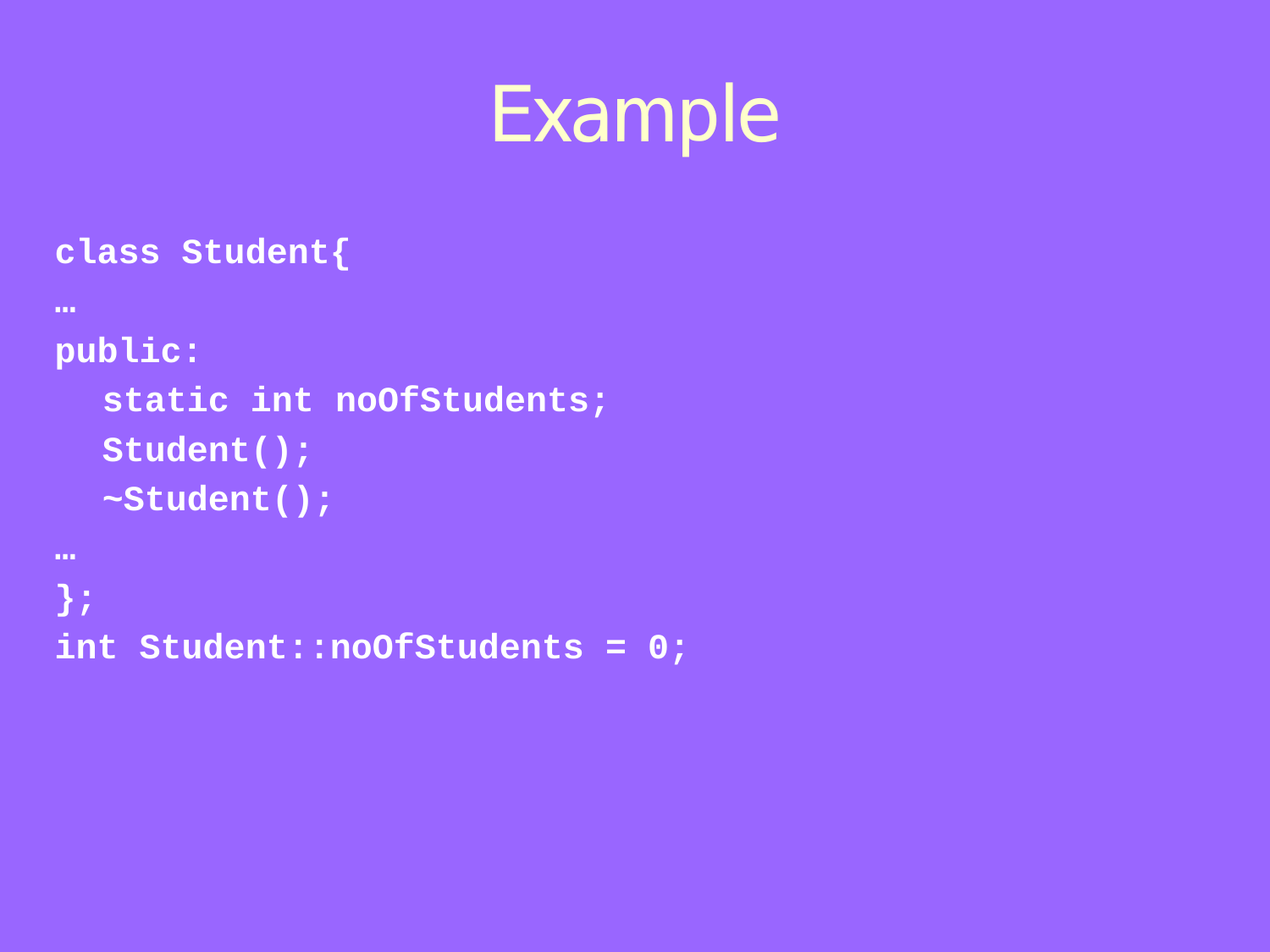

# Example
class Student{
…
public:
	static int noOfStudents;
	Student();
	~Student();
…
};
int Student::noOfStudents = 0;